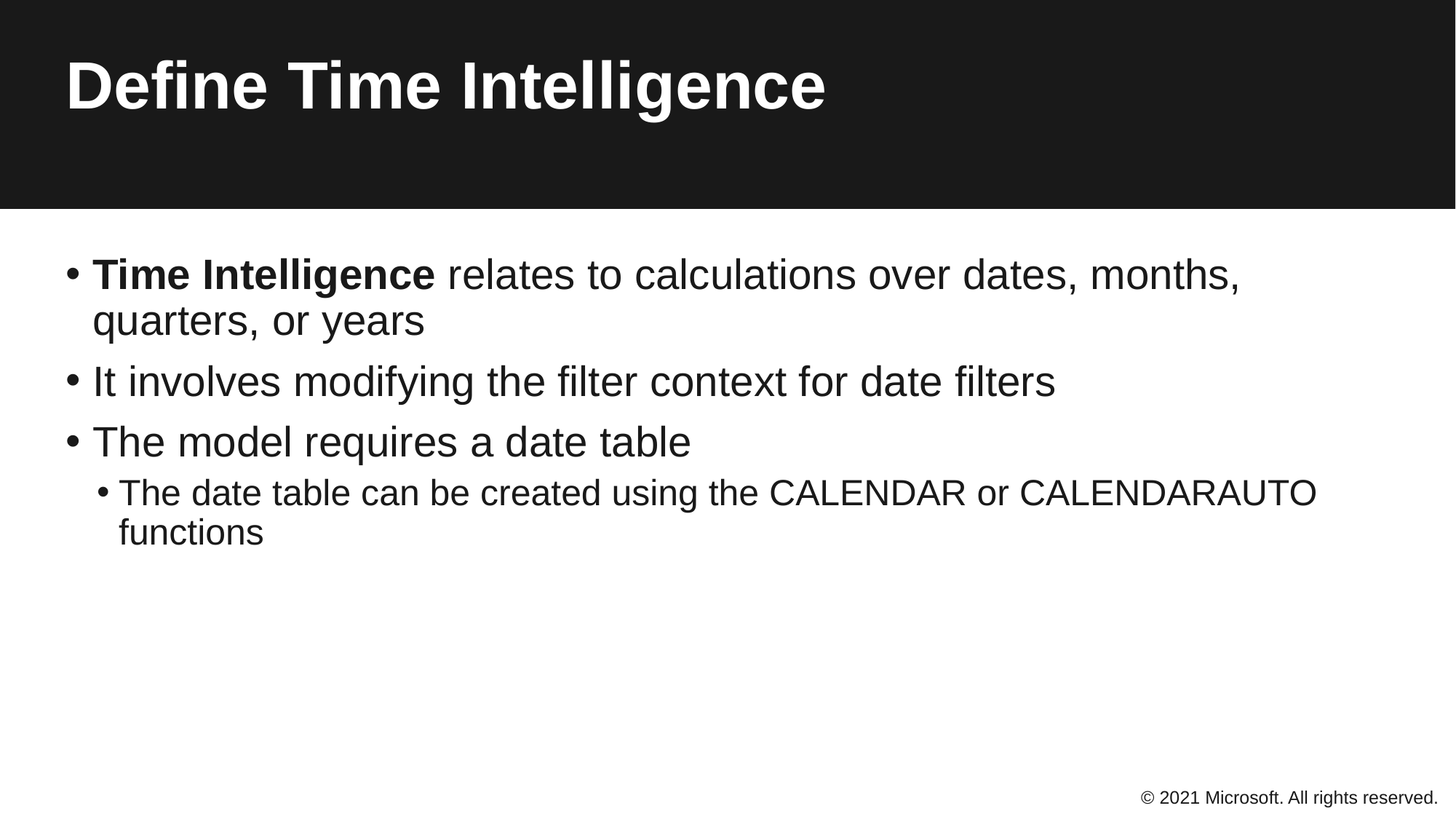

# Define Time Intelligence

Time Intelligence relates to calculations over dates, months, quarters, or years
It involves modifying the filter context for date filters
The model requires a date table
The date table can be created using the CALENDAR or CALENDARAUTO functions

© 2021 Microsoft. All rights reserved.